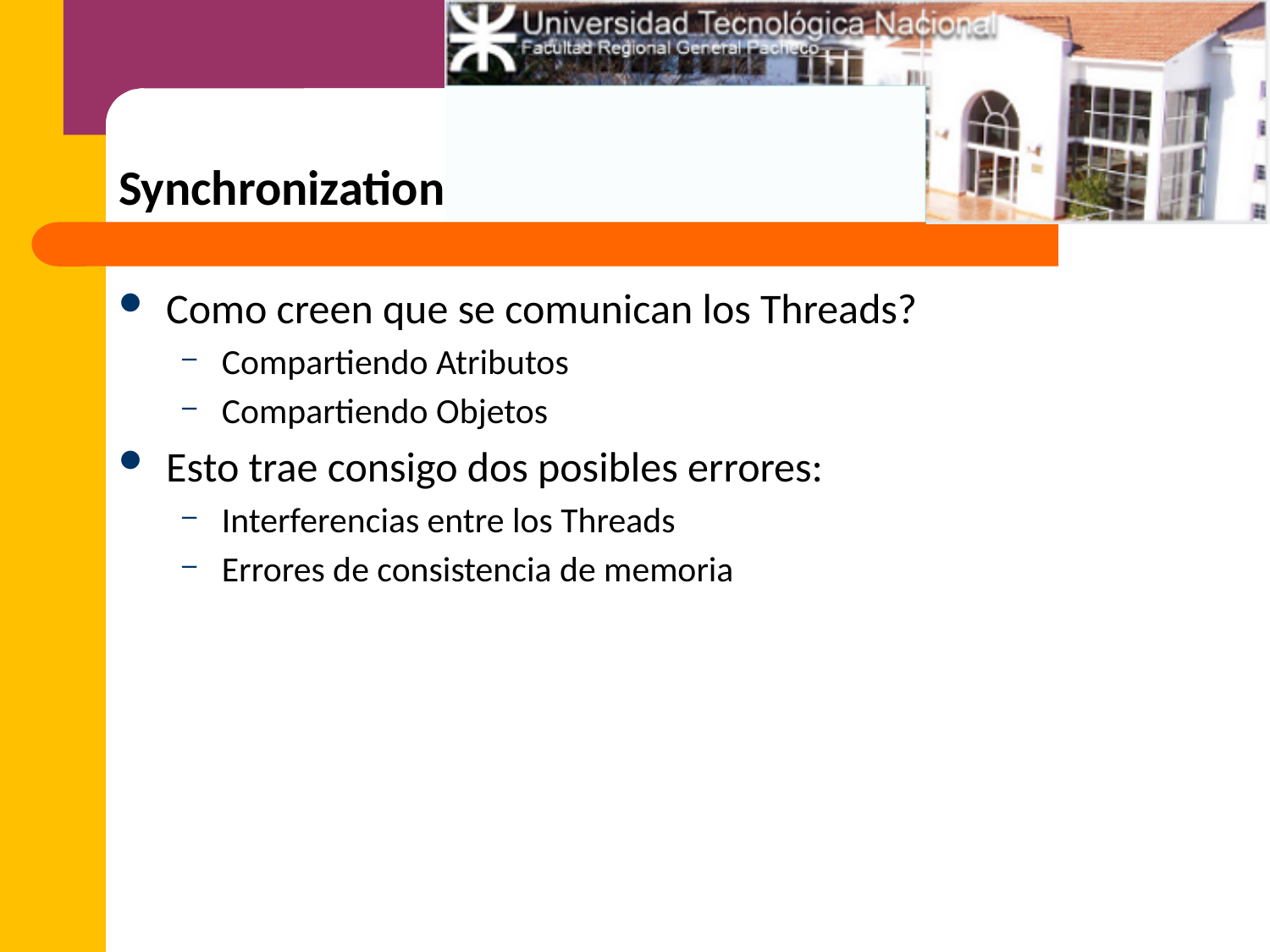

# Synchronization
Como creen que se comunican los Threads?
Compartiendo Atributos
Compartiendo Objetos
Esto trae consigo dos posibles errores:
Interferencias entre los Threads
Errores de consistencia de memoria